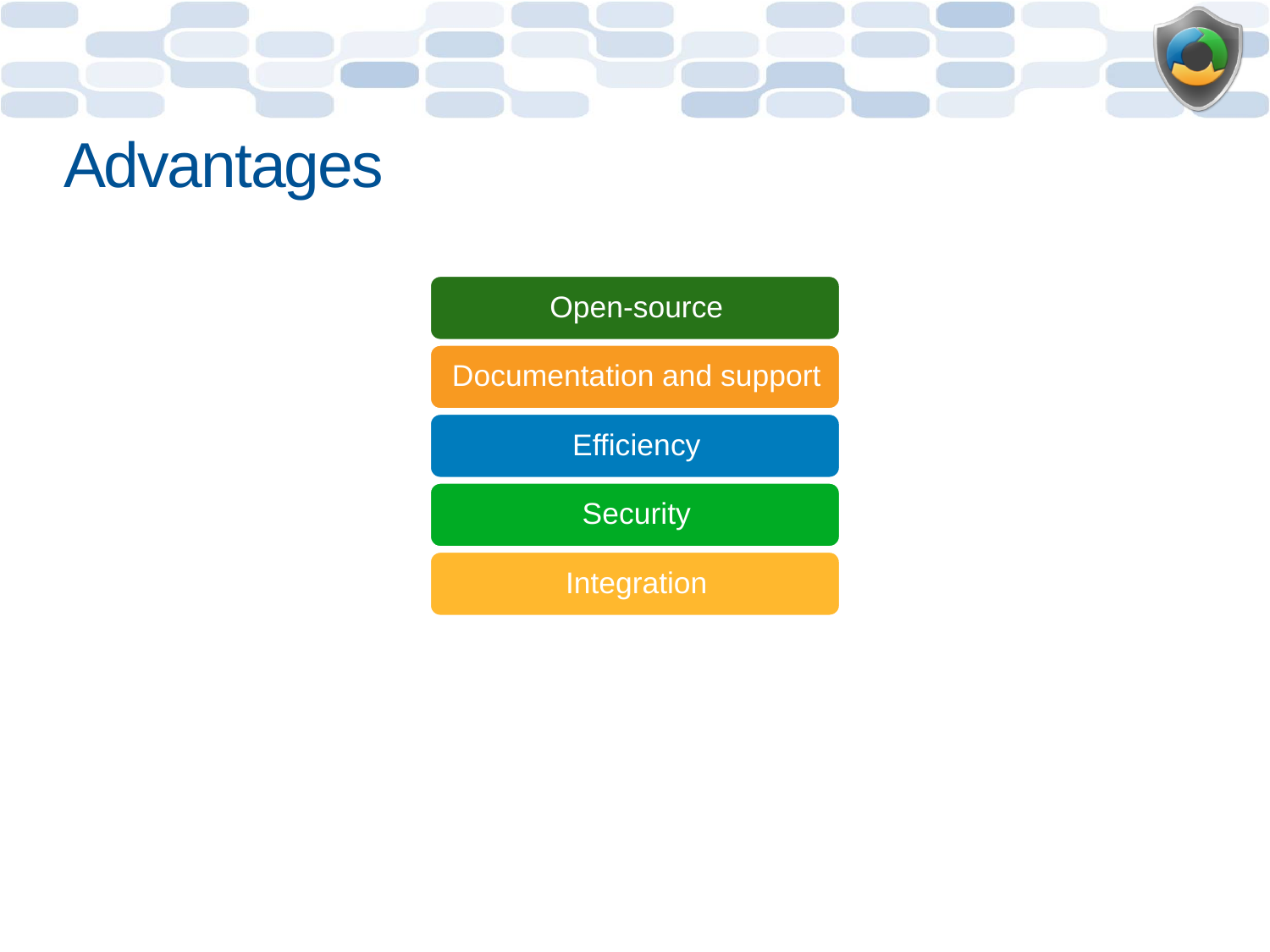

# Advantages
Open-source
Documentation and support
Efficiency
Security
Integration